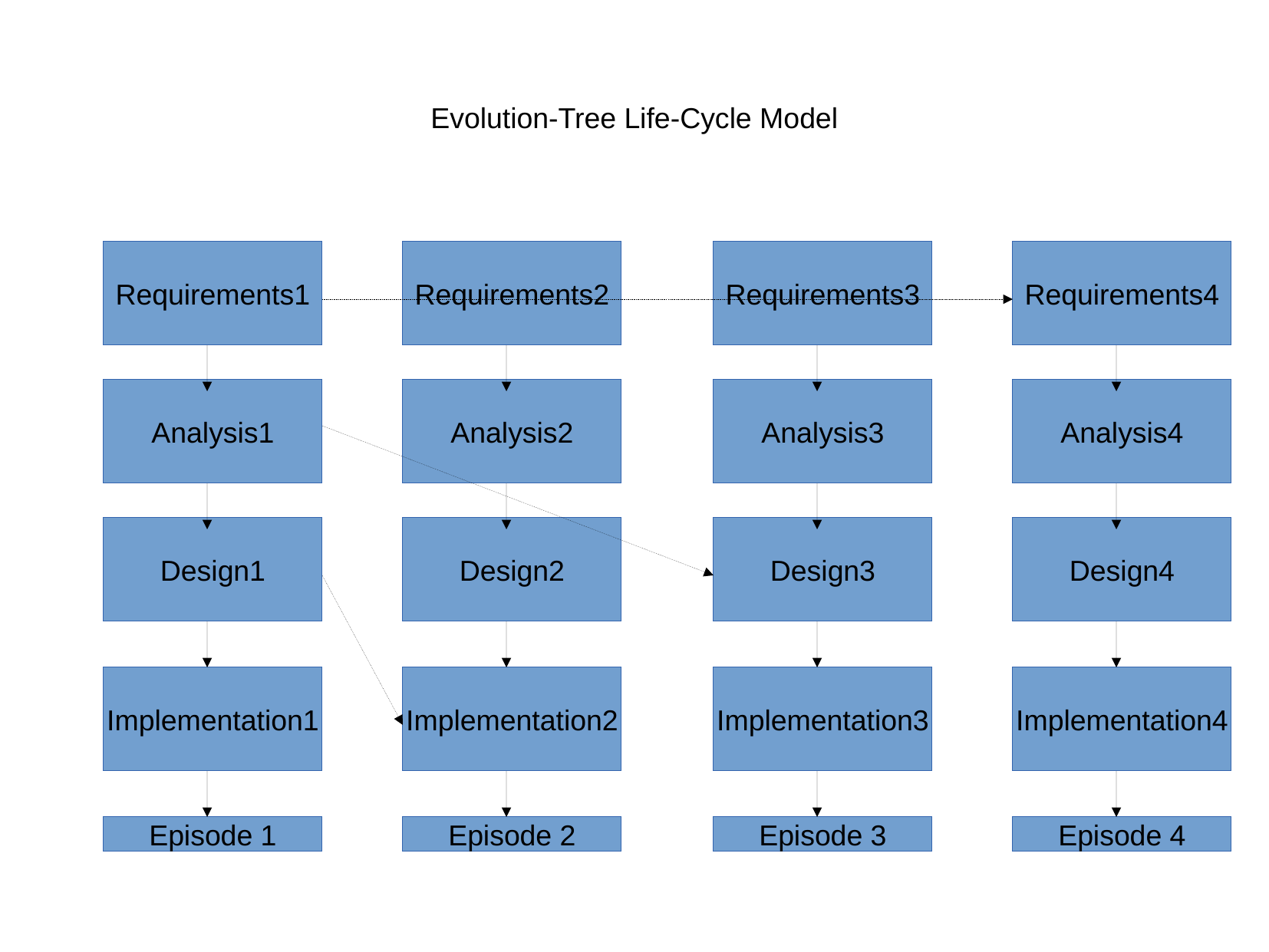

Evolution-Tree Life-Cycle Model
Requirements1
Requirements2
Requirements3
Requirements4

Analysis1
Analysis2
Analysis3
Analysis4

Design1
Design2
Design3
Design4

Implementation1
Implementation2
Implementation3
Implementation4

Episode 1
Episode 2
Episode 3
Episode 4